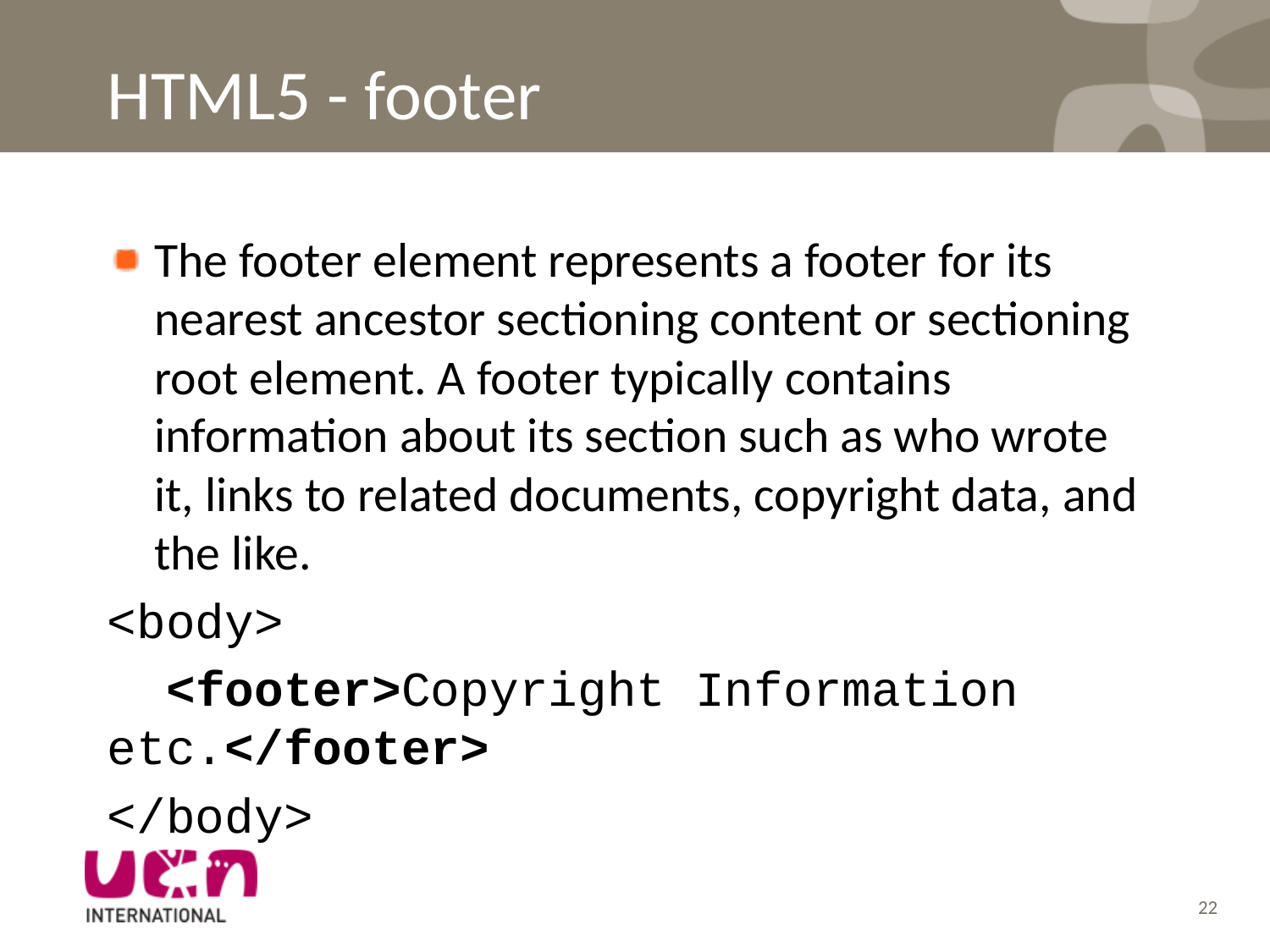

# HTML5 - footer
The footer element represents a footer for its nearest ancestor sectioning content or sectioning root element. A footer typically contains information about its section such as who wrote it, links to related documents, copyright data, and the like.
<body>
  <footer>Copyright Information etc.</footer>
</body>

22